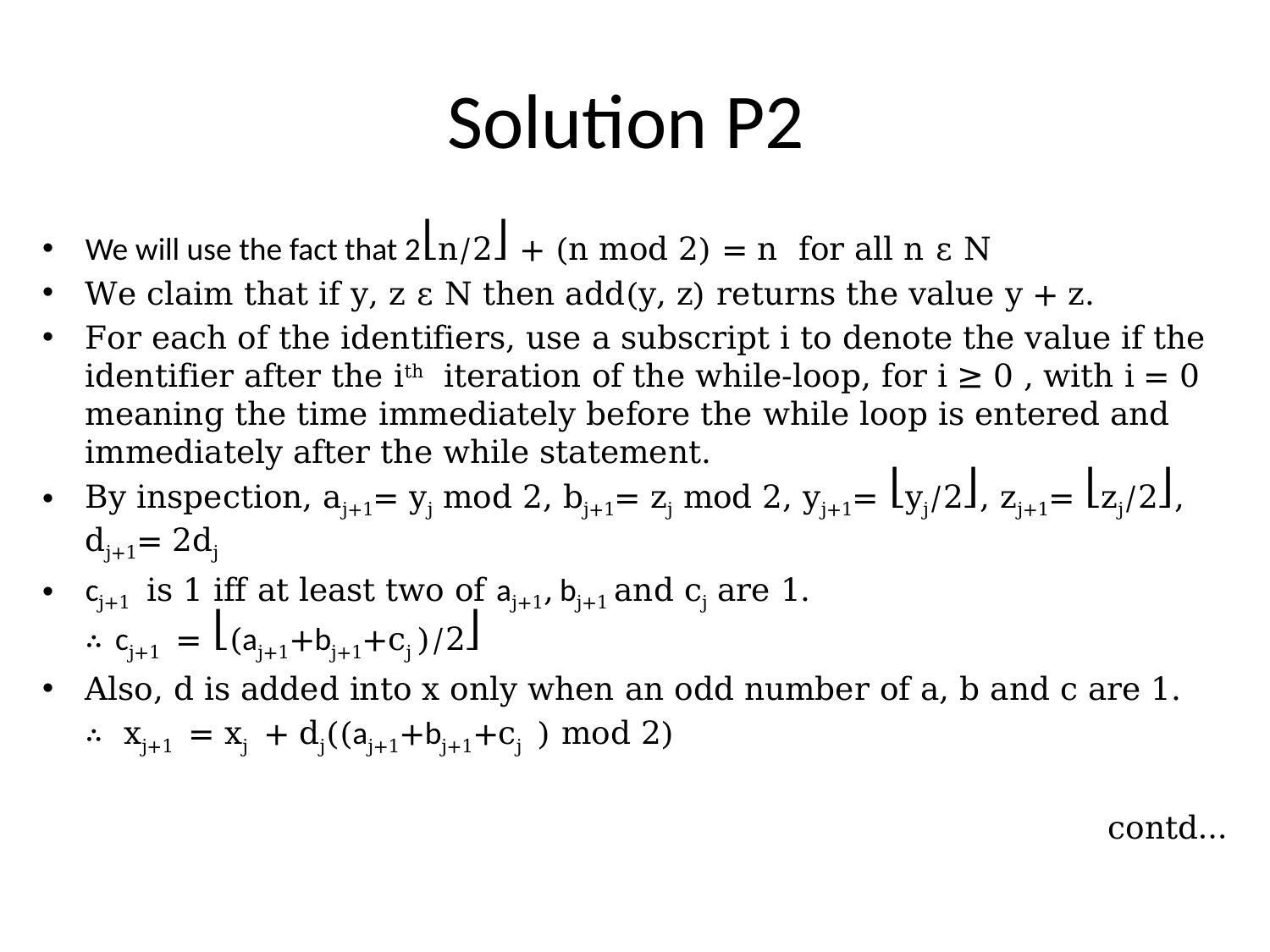

# Solution P2
We will use the fact that 2⎣n/2⎦ + (n mod 2) = n  for all n ε N
We claim that if y, z ε N then add(y, z) returns the value y + z.
For each of the identifiers, use a subscript i to denote the value if the identifier after the ith  iteration of the while-loop, for i ≥ 0 , with i = 0 meaning the time immediately before the while loop is entered and immediately after the while statement.
By inspection, aj+1= yj mod 2, bj+1= zj mod 2, yj+1= ⎣yj/2⎦, zj+1= ⎣zj/2⎦, dj+1= 2dj
cj+1  is 1 iff at least two of aj+1, bj+1 and cj are 1.
	∴  cj+1  = ⎣(aj+1+bj+1+cj )/2⎦
Also, d is added into x only when an odd number of a, b and c are 1.
	∴  xj+1  = xj  + dj((aj+1+bj+1+cj  ) mod 2)

contd…